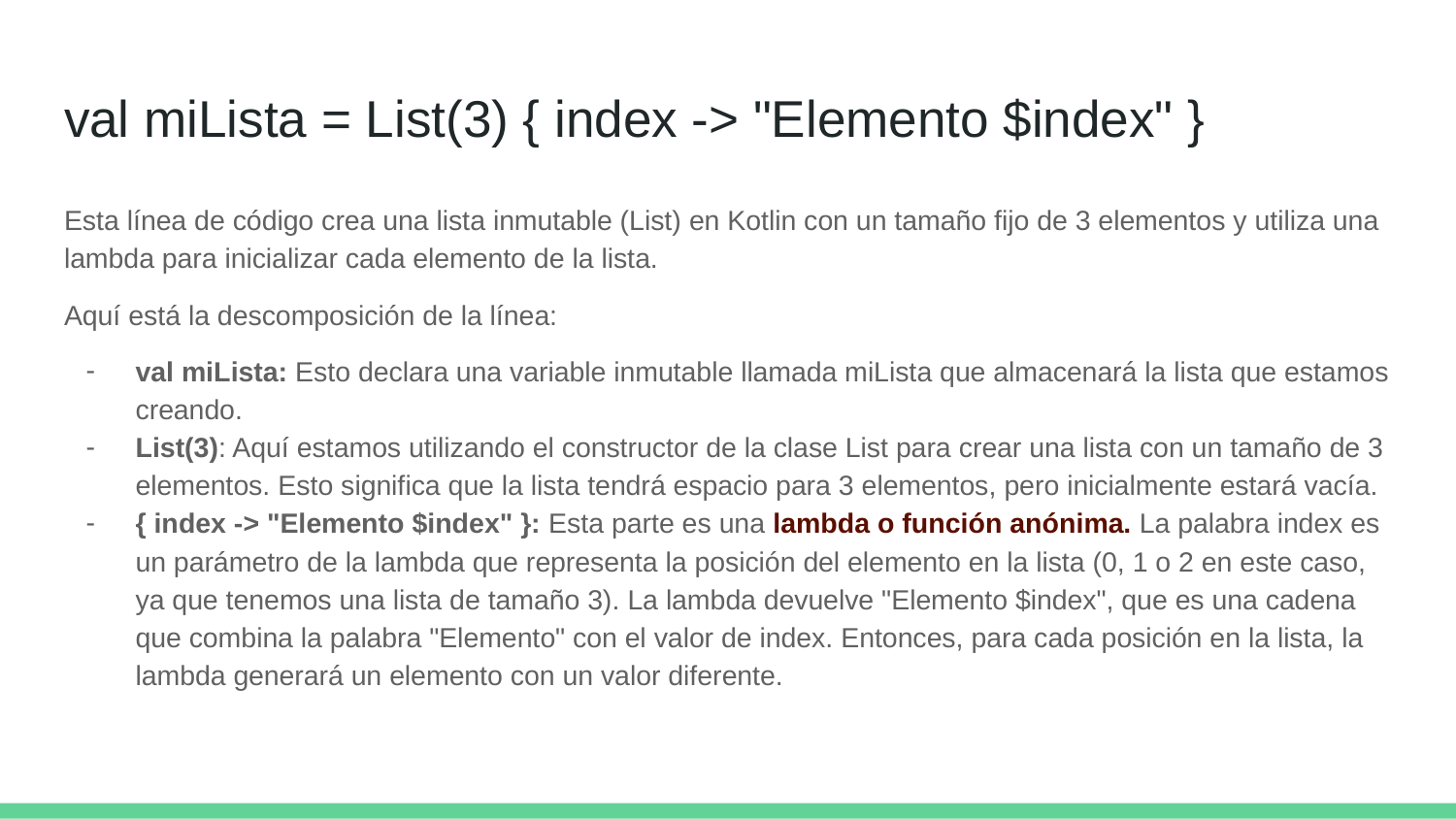

# val miLista = List(3) { index -> "Elemento $index" }
Esta línea de código crea una lista inmutable (List) en Kotlin con un tamaño fijo de 3 elementos y utiliza una lambda para inicializar cada elemento de la lista.
Aquí está la descomposición de la línea:
val miLista: Esto declara una variable inmutable llamada miLista que almacenará la lista que estamos creando.
List(3): Aquí estamos utilizando el constructor de la clase List para crear una lista con un tamaño de 3 elementos. Esto significa que la lista tendrá espacio para 3 elementos, pero inicialmente estará vacía.
{ index -> "Elemento $index" }: Esta parte es una lambda o función anónima. La palabra index es un parámetro de la lambda que representa la posición del elemento en la lista (0, 1 o 2 en este caso, ya que tenemos una lista de tamaño 3). La lambda devuelve "Elemento $index", que es una cadena que combina la palabra "Elemento" con el valor de index. Entonces, para cada posición en la lista, la lambda generará un elemento con un valor diferente.